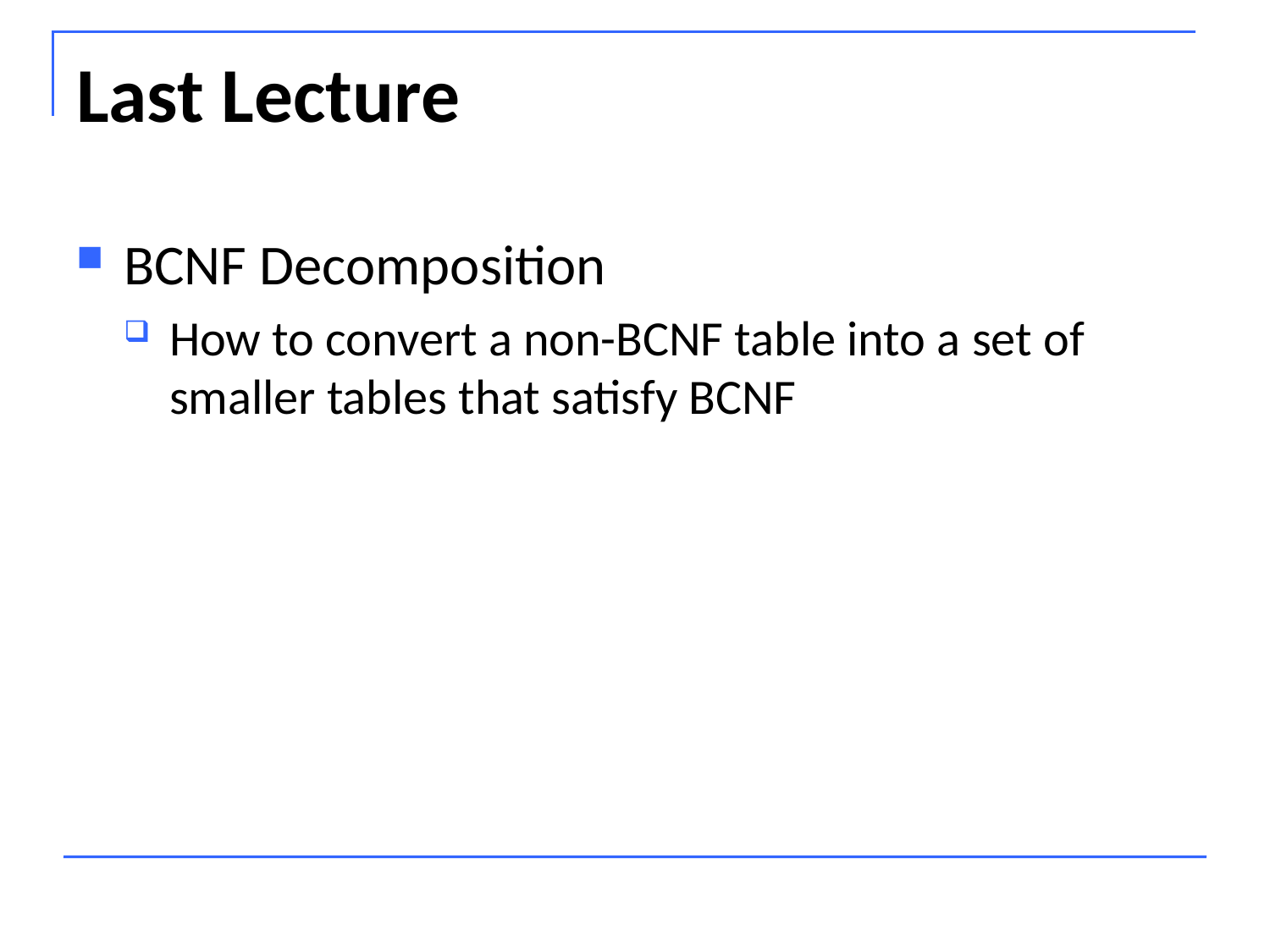

# Last Lecture
BCNF Decomposition
How to convert a non-BCNF table into a set of smaller tables that satisfy BCNF